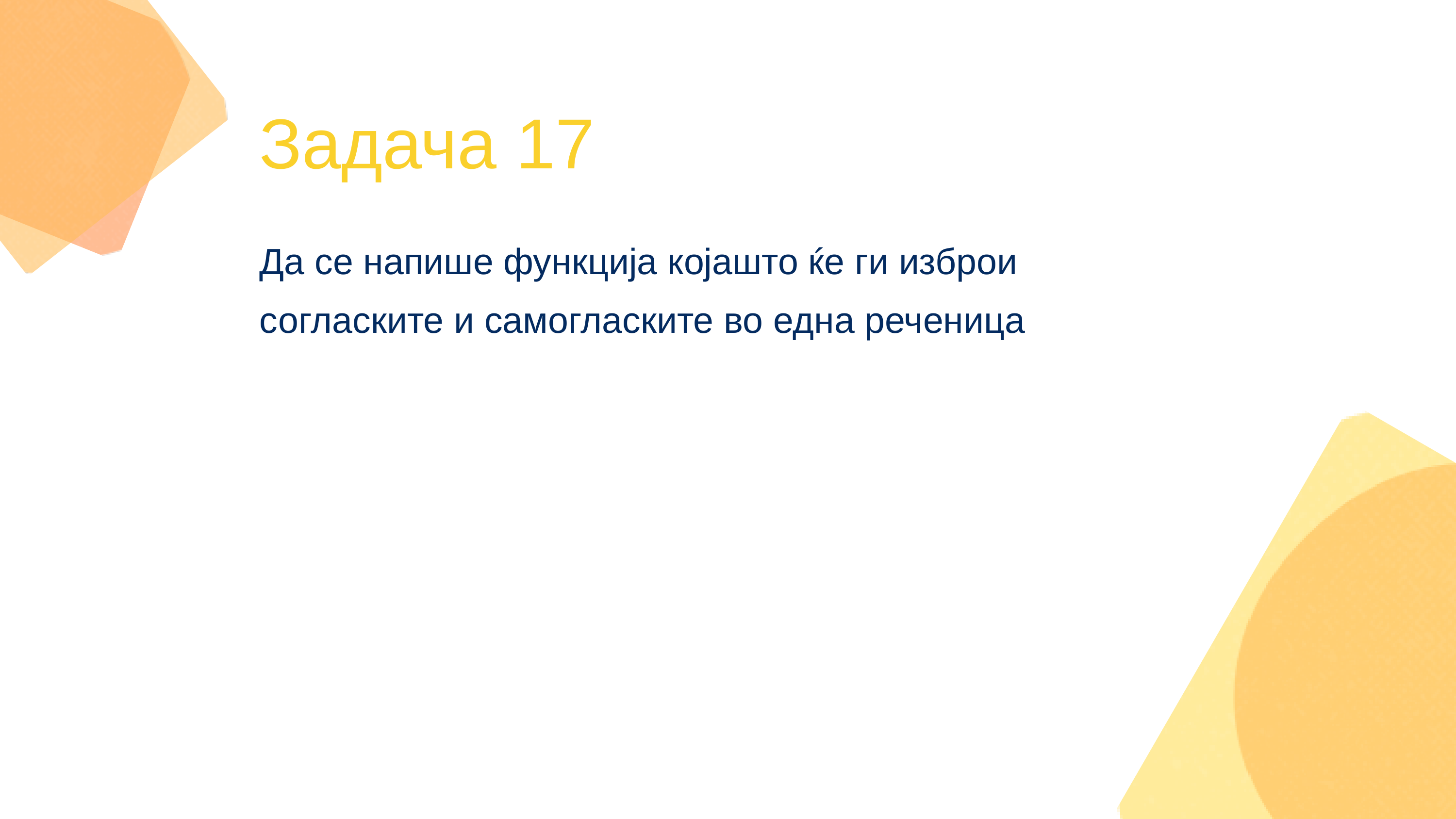

Задача 17
Да се напише функција којашто ќе ги изброи согласките и самогласките во една реченица